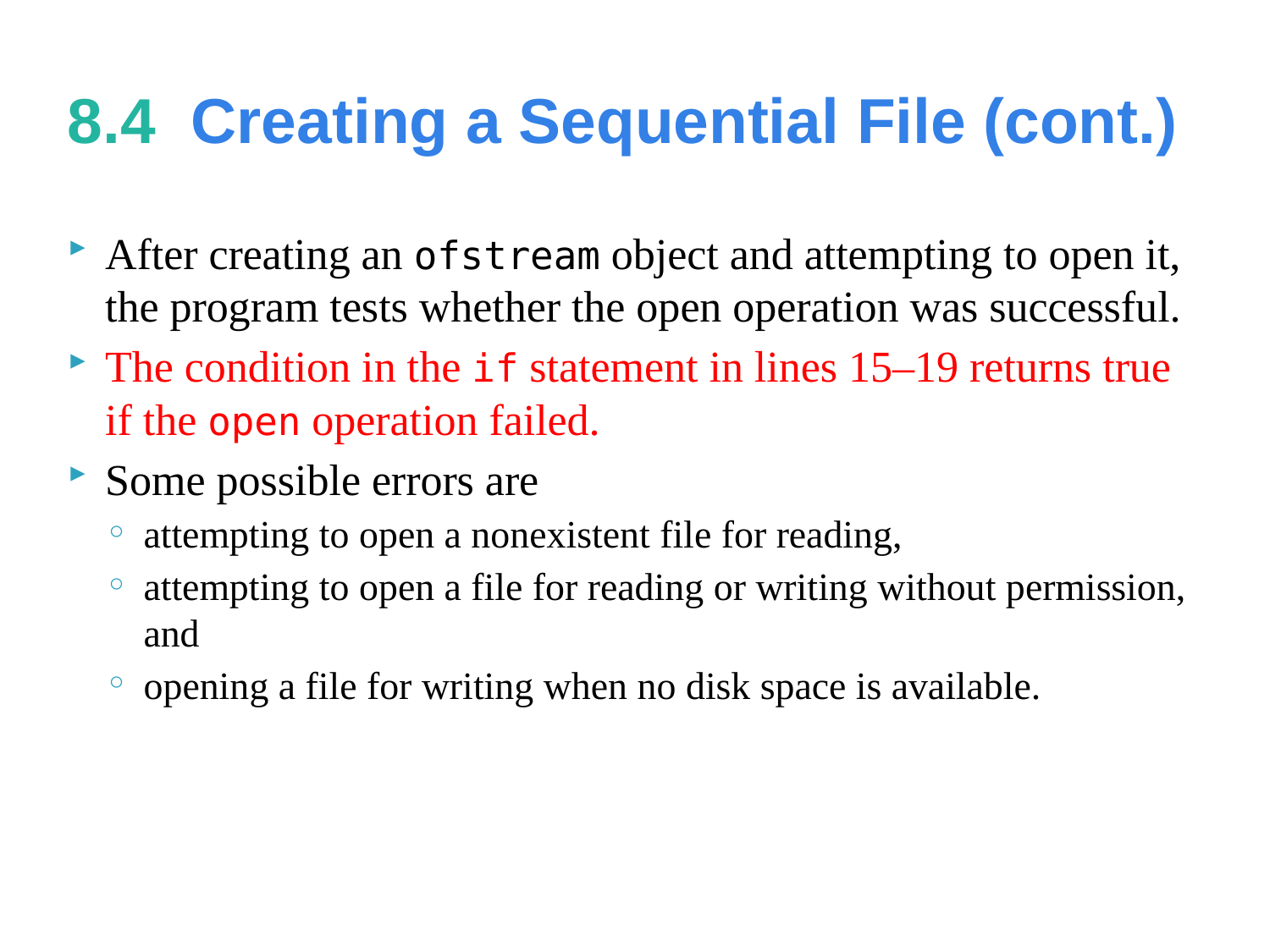

# 8.4  Creating a Sequential File (cont.)
After creating an ofstream object and attempting to open it, the program tests whether the open operation was successful.
The condition in the if statement in lines 15–19 returns true if the open operation failed.
Some possible errors are
attempting to open a nonexistent file for reading,
attempting to open a file for reading or writing without permission, and
opening a file for writing when no disk space is available.